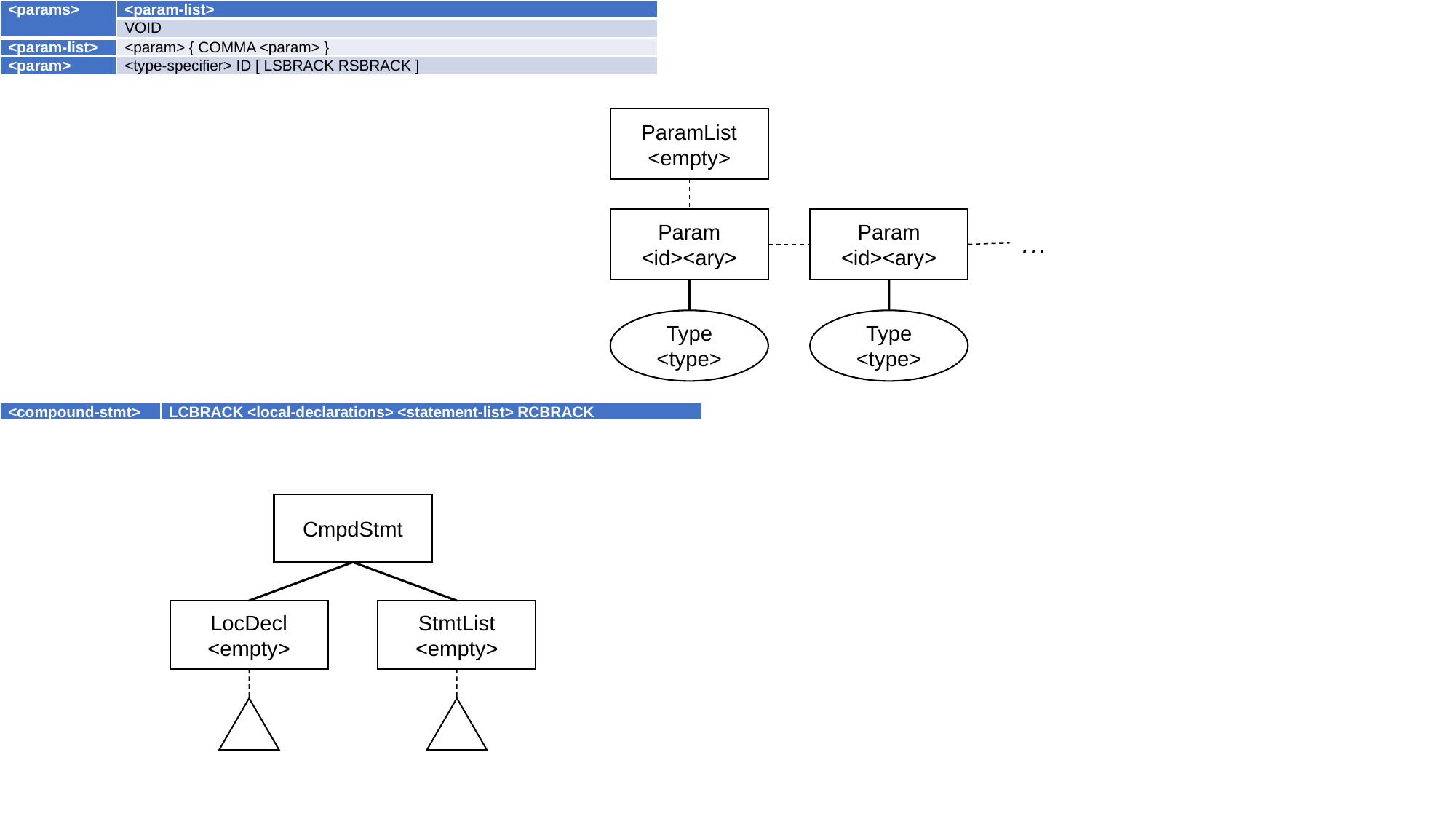

| <params> | <param-list> |
| --- | --- |
|  | VOID |
| <param-list> | <param> { COMMA <param> } |
| <param> | <type-specifier> ID [ LSBRACK RSBRACK ] |
ParamList
<empty>
Param
<id><ary>
…
Param
<id><ary>
Type
<type>
Type
<type>
| <compound-stmt> | LCBRACK <local-declarations> <statement-list> RCBRACK |
| --- | --- |
CmpdStmt
StmtList
<empty>
LocDecl
<empty>